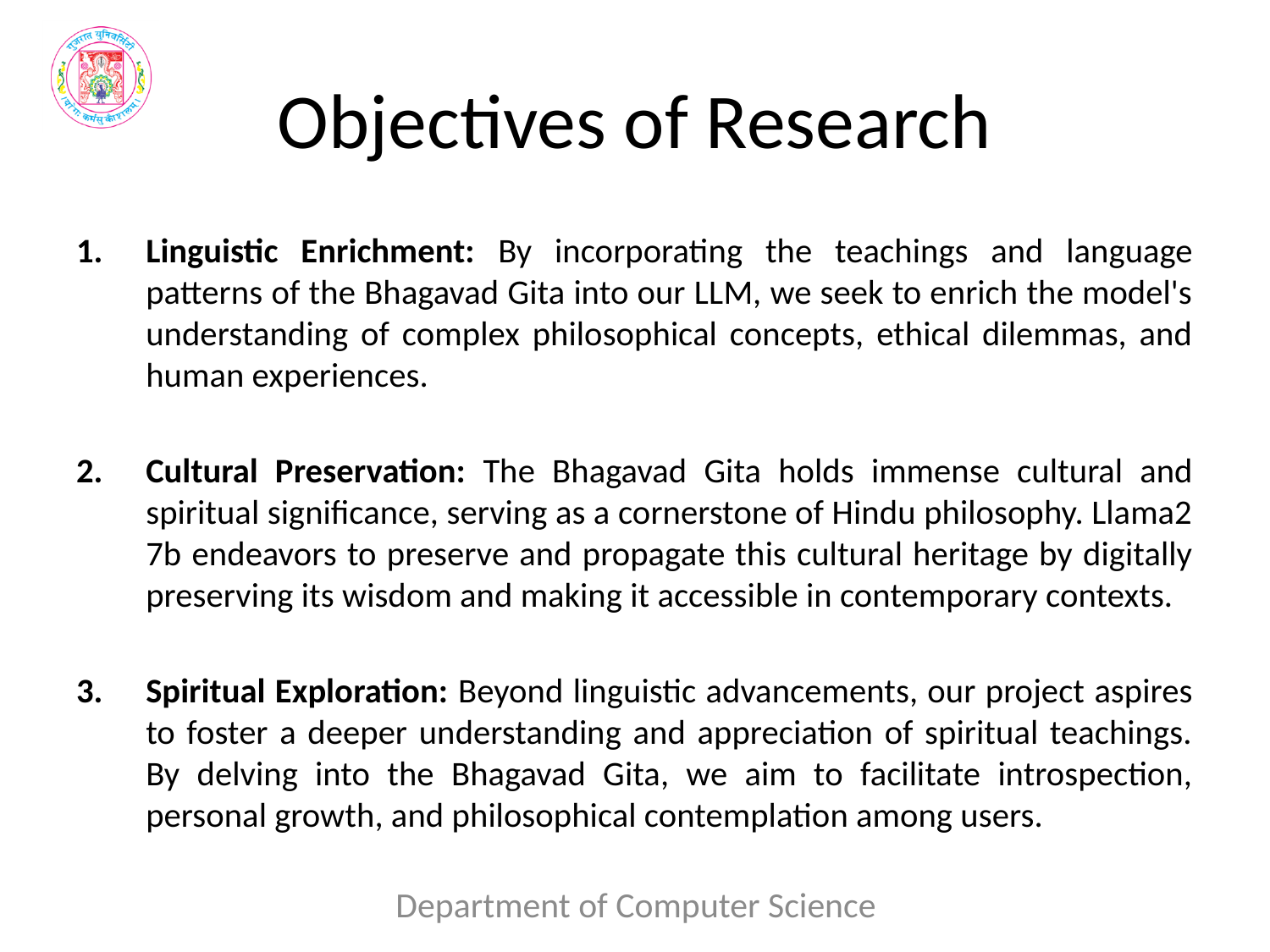

# Objectives of Research
Linguistic Enrichment: By incorporating the teachings and language patterns of the Bhagavad Gita into our LLM, we seek to enrich the model's understanding of complex philosophical concepts, ethical dilemmas, and human experiences.

Cultural Preservation: The Bhagavad Gita holds immense cultural and spiritual significance, serving as a cornerstone of Hindu philosophy. Llama2 7b endeavors to preserve and propagate this cultural heritage by digitally preserving its wisdom and making it accessible in contemporary contexts.

Spiritual Exploration: Beyond linguistic advancements, our project aspires to foster a deeper understanding and appreciation of spiritual teachings. By delving into the Bhagavad Gita, we aim to facilitate introspection, personal growth, and philosophical contemplation among users.
Department of Computer Science
4